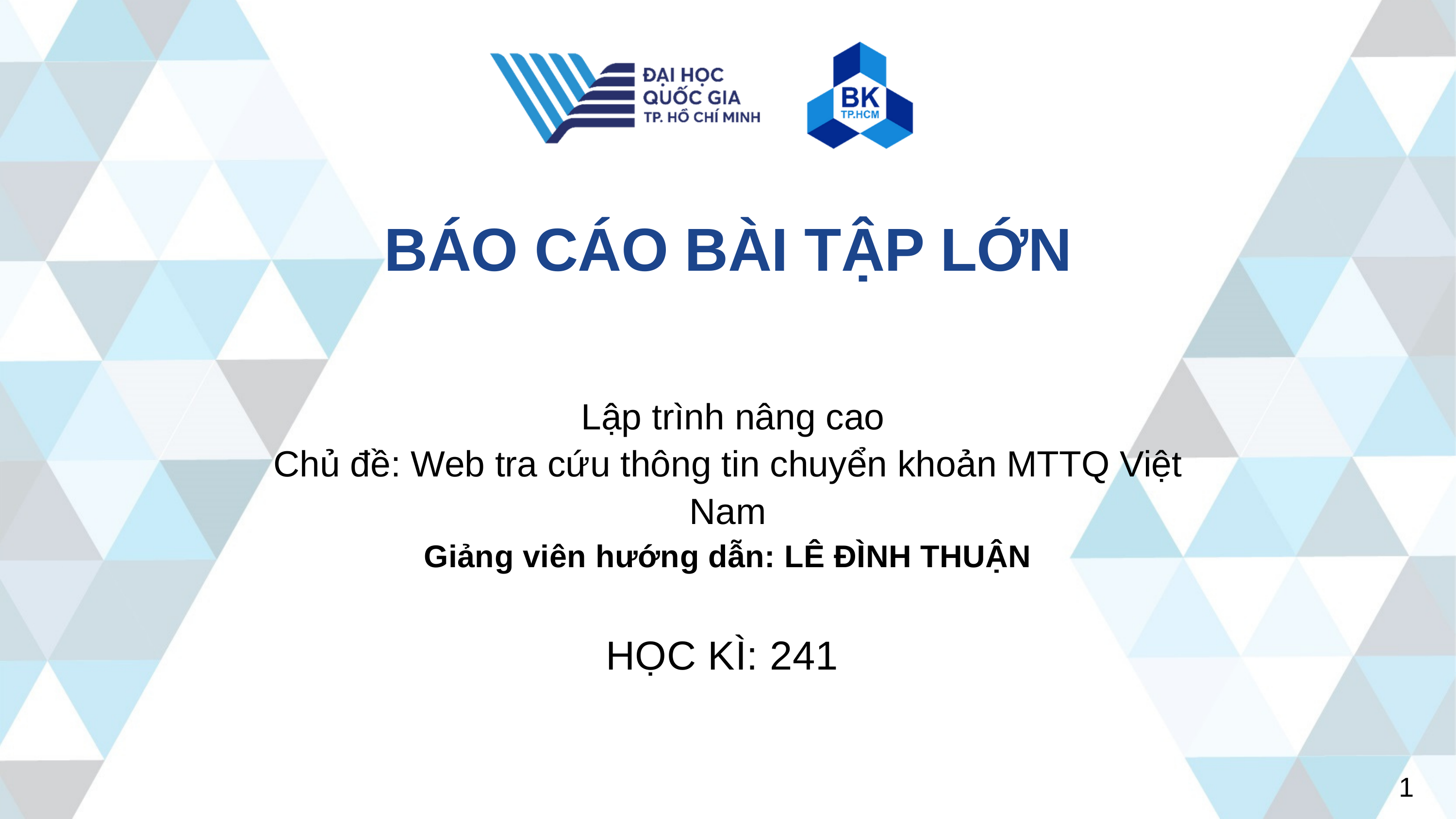

BÁO CÁO BÀI TẬP LỚN
 Lập trình nâng cao
Chủ đề: Web tra cứu thông tin chuyển khoản MTTQ Việt Nam
Giảng viên hướng dẫn: LÊ ĐÌNH THUẬN
HỌC KÌ: 241
1